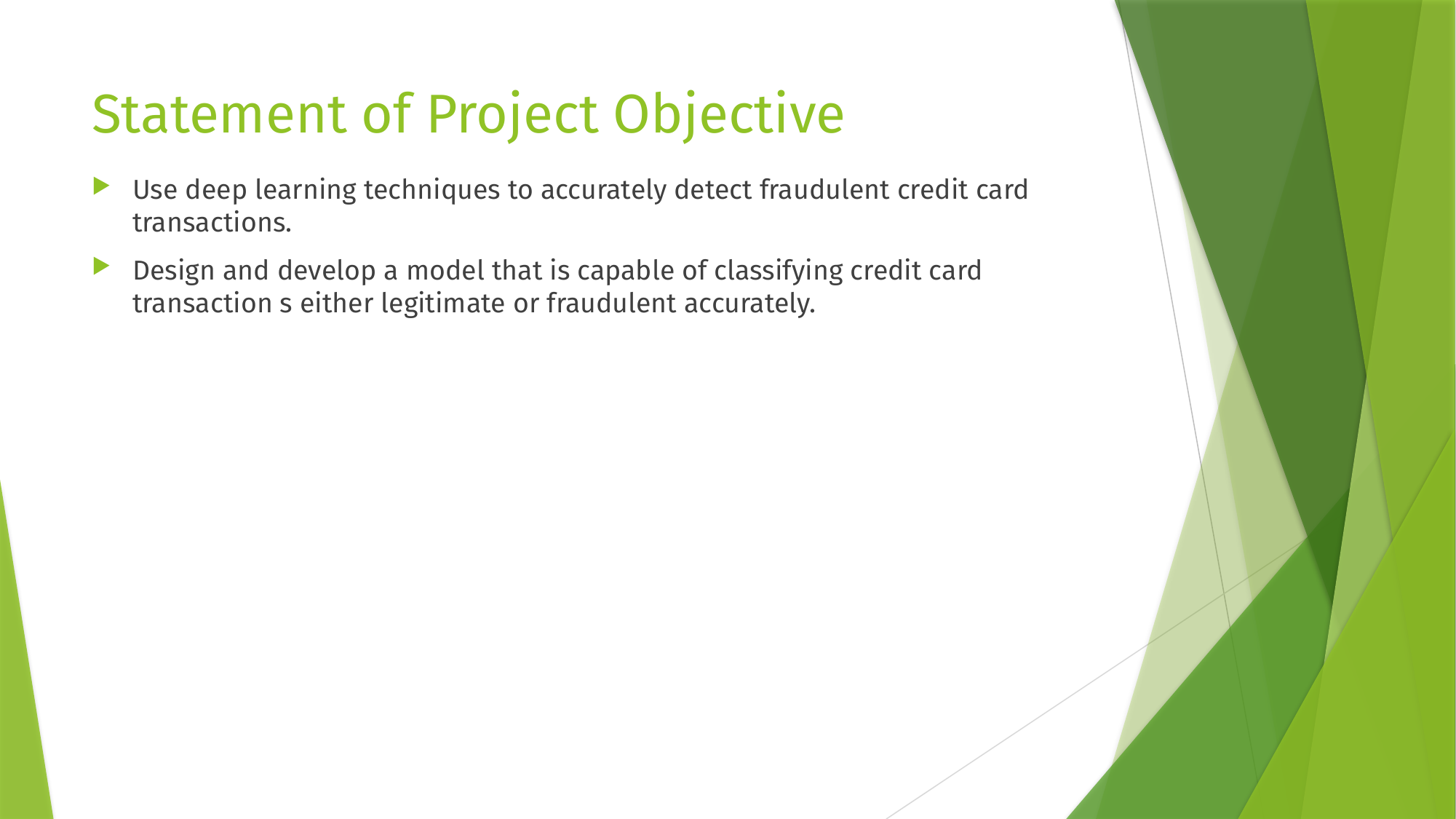

# Statement of Project Objective
Use deep learning techniques to accurately detect fraudulent credit card transactions.
Design and develop a model that is capable of classifying credit card transaction s either legitimate or fraudulent accurately.